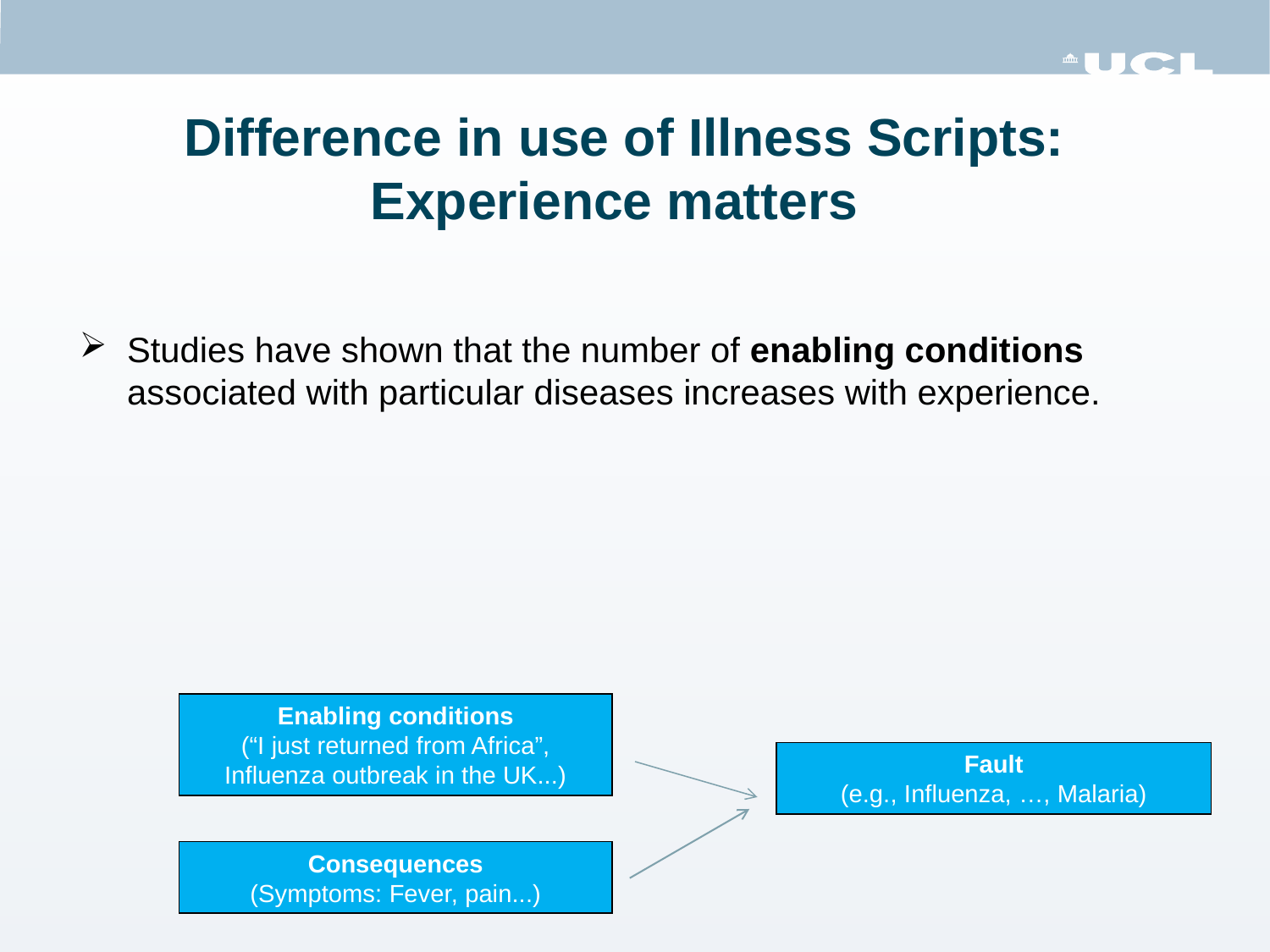

Difference in use of Illness Scripts: Experience matters
Studies have shown that the number of enabling conditions associated with particular diseases increases with experience.

Enabling conditions
(“I just returned from Africa”, Influenza outbreak in the UK...)
Fault
(e.g., Influenza, …, Malaria)
Consequences
(Symptoms: Fever, pain...)